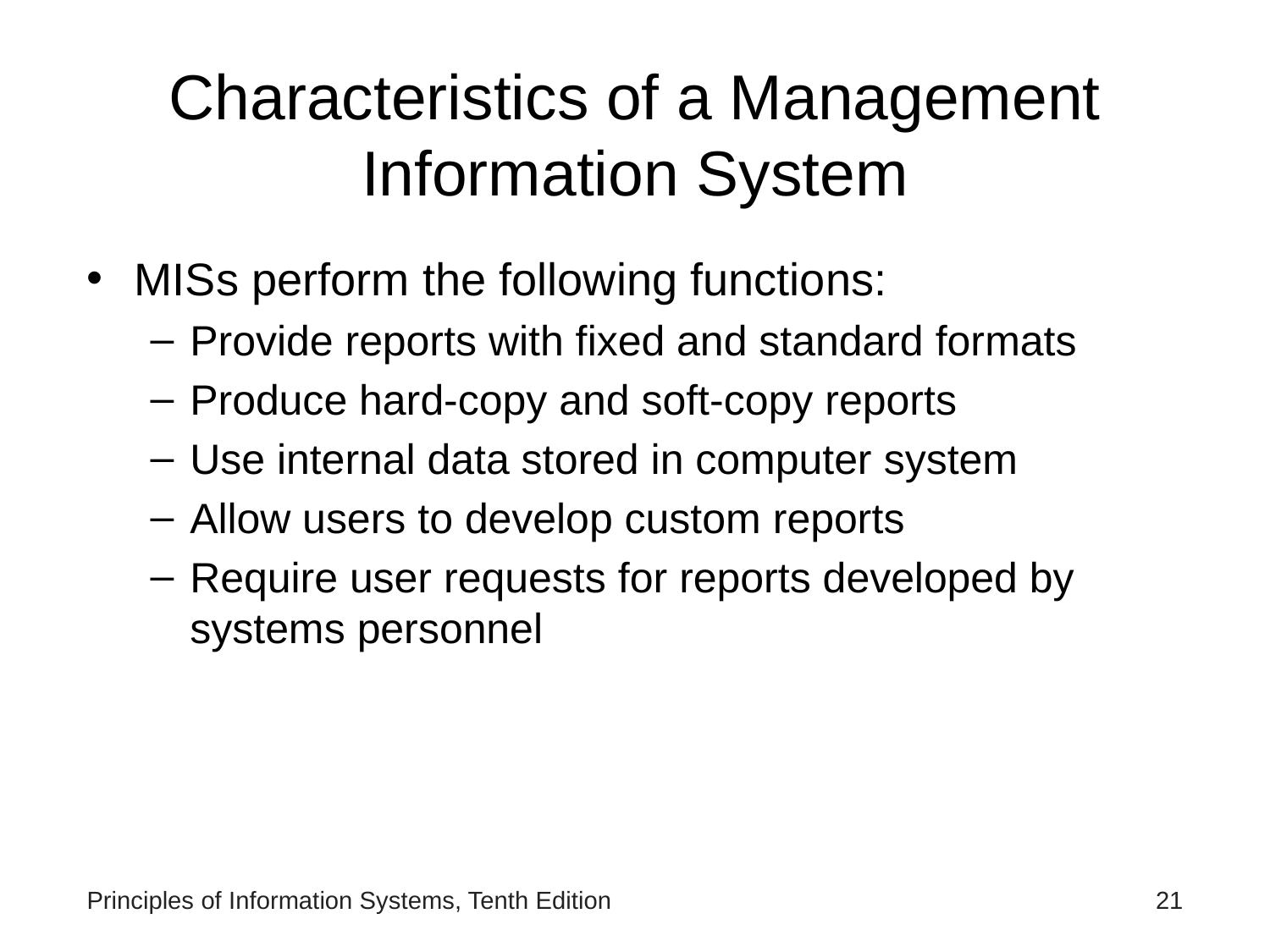

# Characteristics of a Management Information System
MISs perform the following functions:
Provide reports with fixed and standard formats
Produce hard-copy and soft-copy reports
Use internal data stored in computer system
Allow users to develop custom reports
Require user requests for reports developed by systems personnel
Principles of Information Systems, Tenth Edition
21